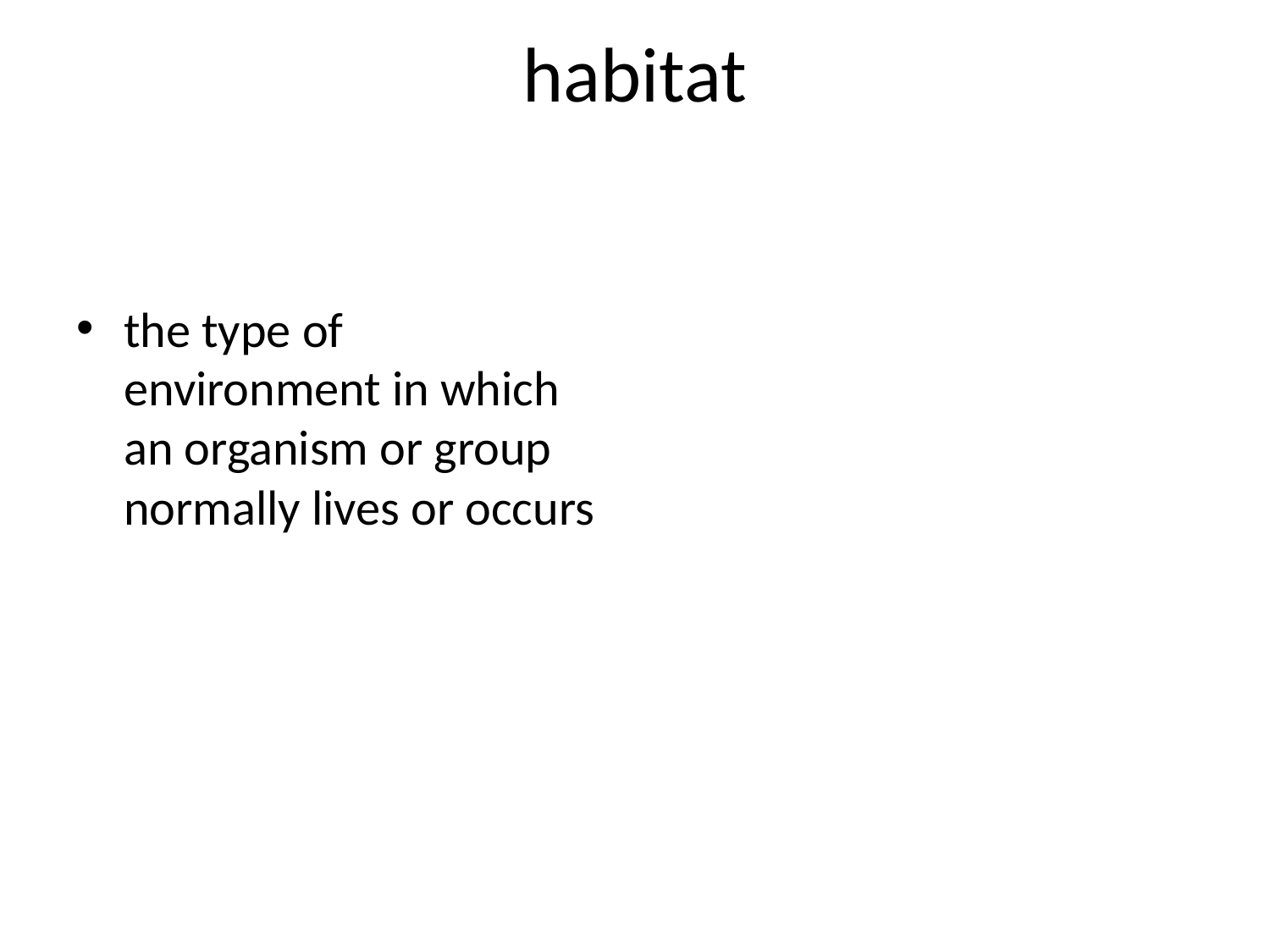

# habitat

the type of environment in which an organism or group normally lives or occurs